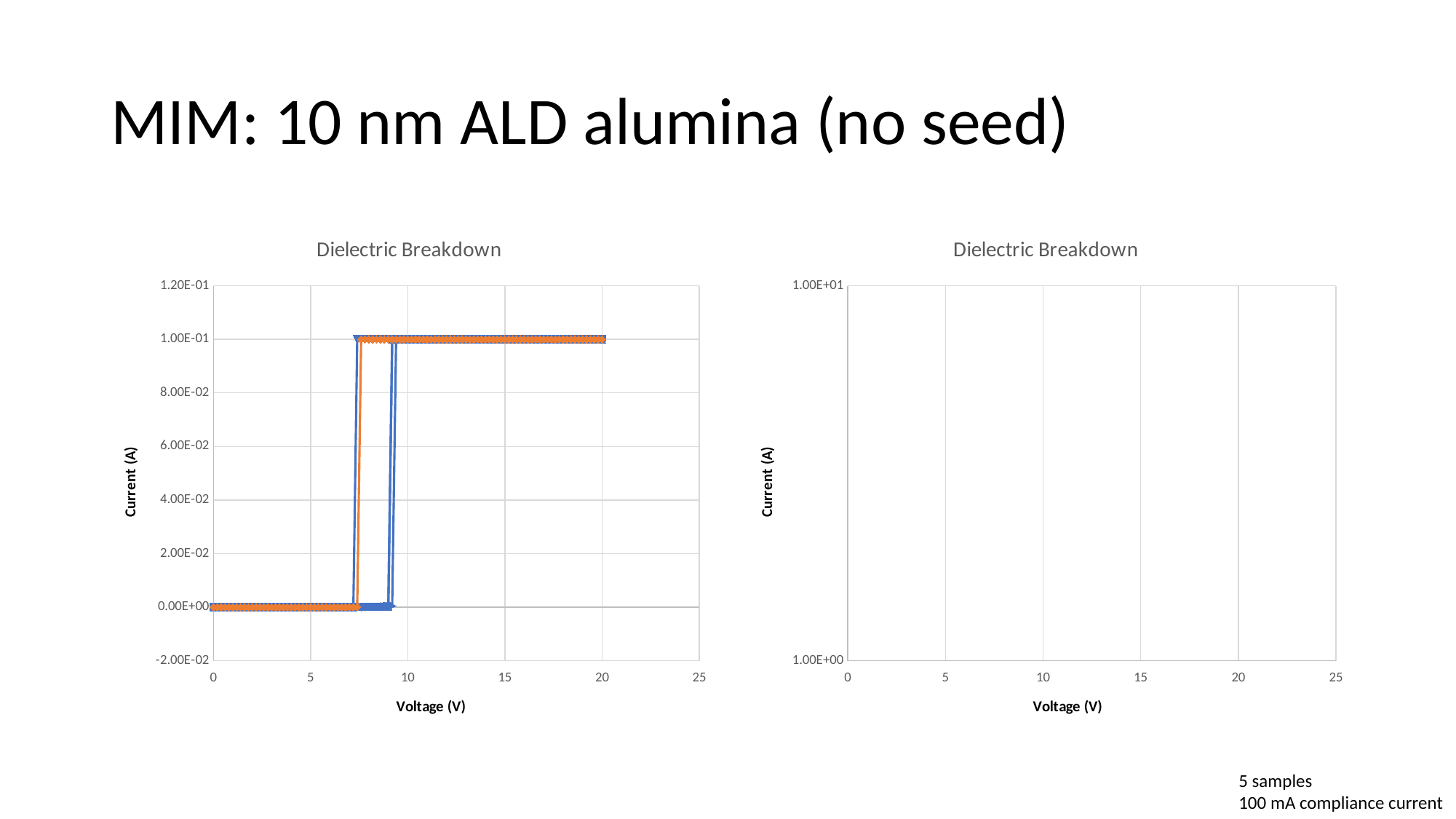

# MIM: 10 nm ALD alumina (no seed)

### Chart: Dielectric Breakdown

| Category |  |  |  |  |  |
|---|---|---|---|---|---|

### Chart: Dielectric Breakdown

| Category |  |  |  |  |  |
|---|---|---|---|---|---|
5 samples
100 mA compliance current